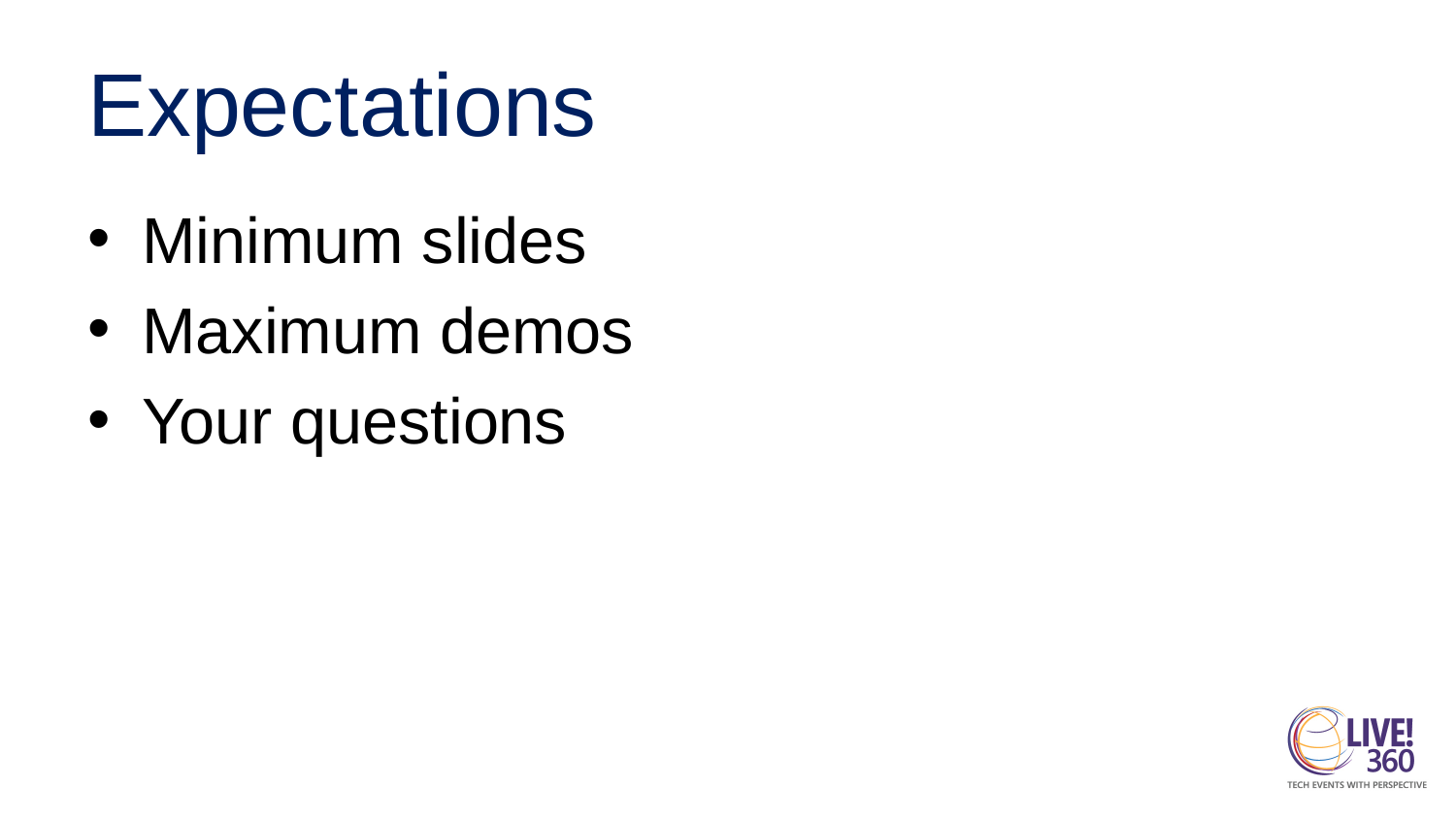

# Expectations
Minimum slides
Maximum demos
Your questions